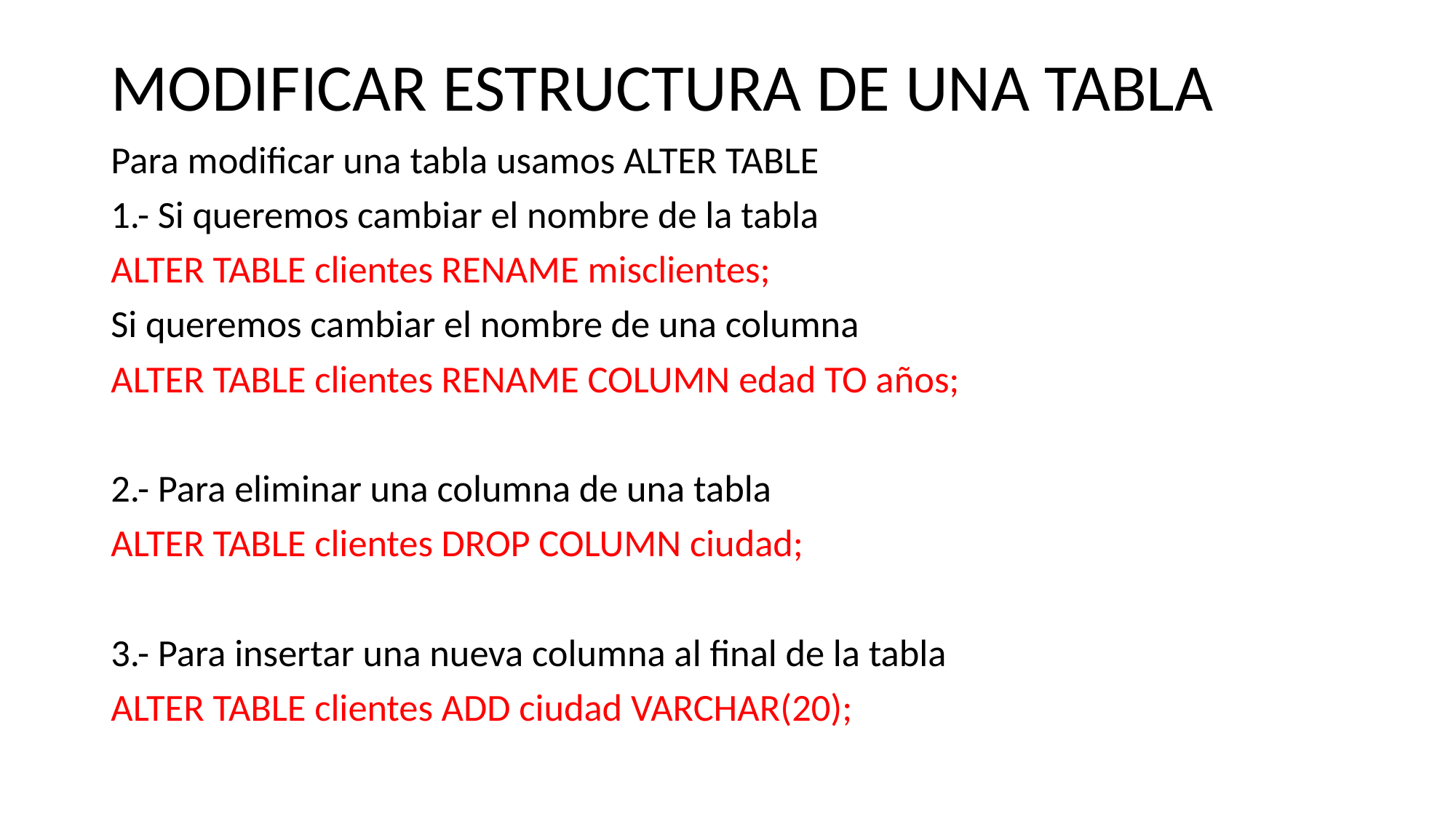

# MODIFICAR ESTRUCTURA DE UNA TABLA
Para modificar una tabla usamos ALTER TABLE
1.- Si queremos cambiar el nombre de la tabla
ALTER TABLE clientes RENAME misclientes;
Si queremos cambiar el nombre de una columna
ALTER TABLE clientes RENAME COLUMN edad TO años;

2.- Para eliminar una columna de una tabla
ALTER TABLE clientes DROP COLUMN ciudad;

3.- Para insertar una nueva columna al final de la tabla
ALTER TABLE clientes ADD ciudad VARCHAR(20);